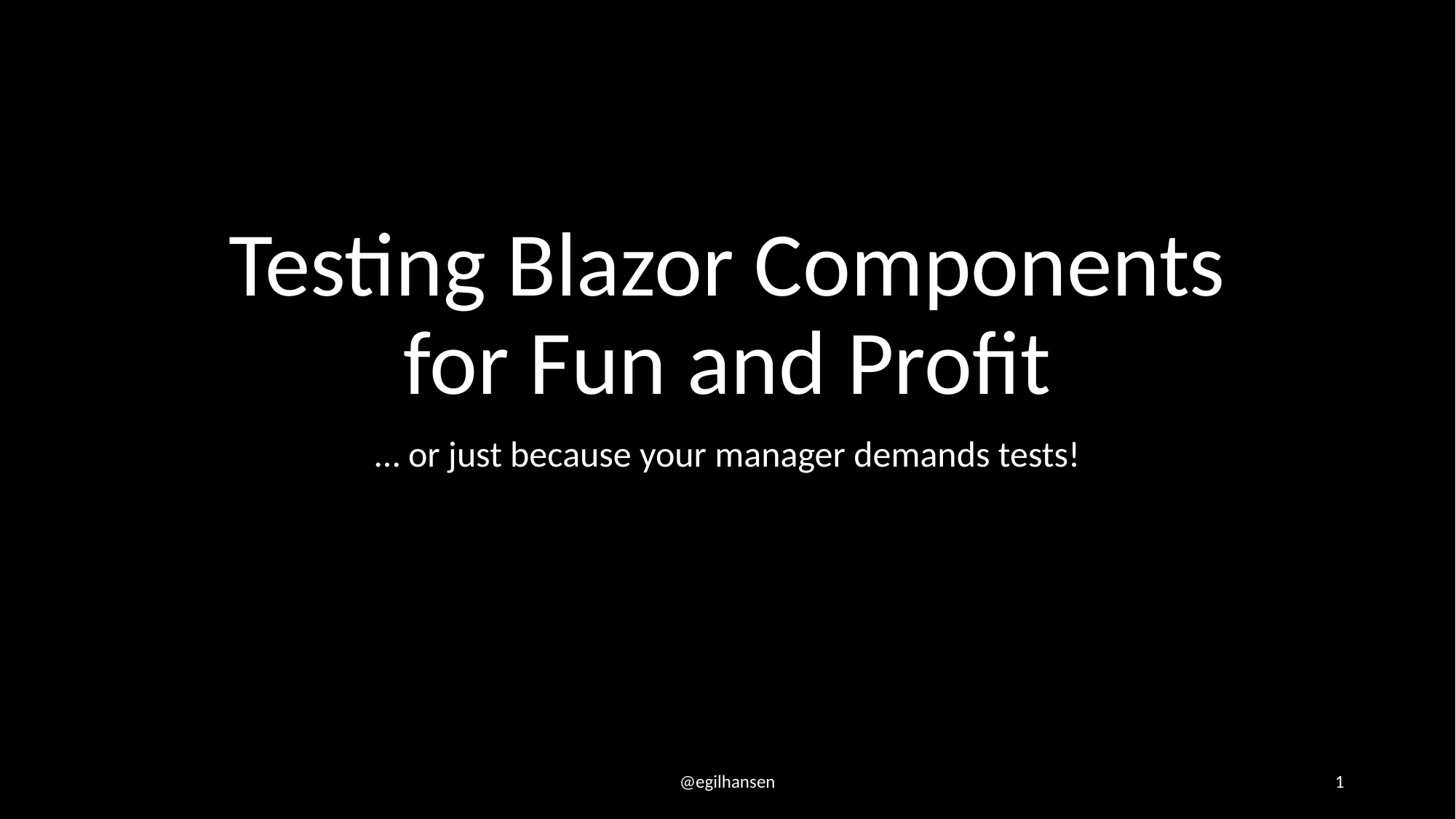

# Testing Blazor Components for Fun and Profit
… or just because your manager demands tests!
@egilhansen
1